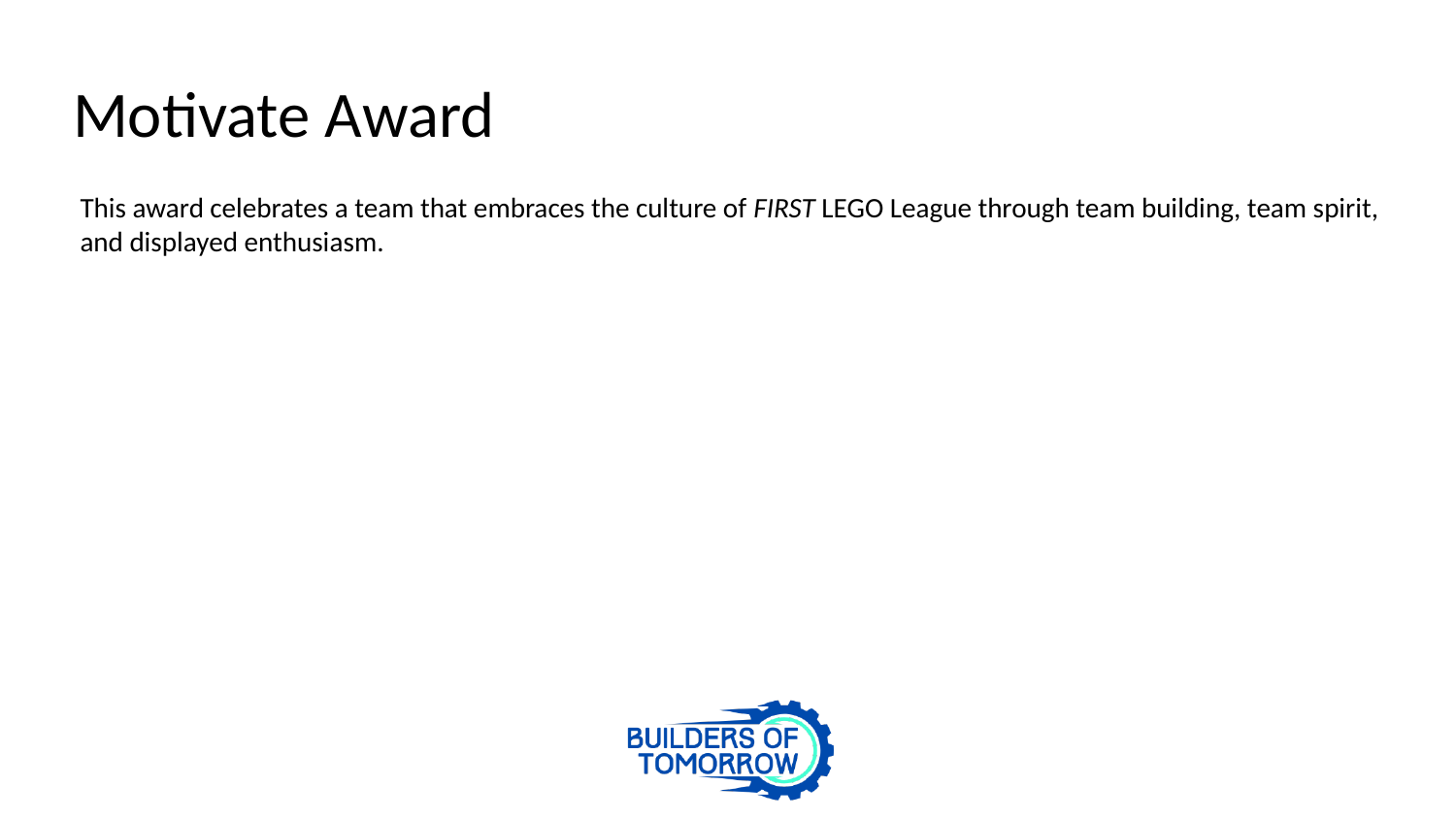

# Motivate Award
This award celebrates a team that embraces the culture of FIRST LEGO League through team building, team spirit, and displayed enthusiasm.